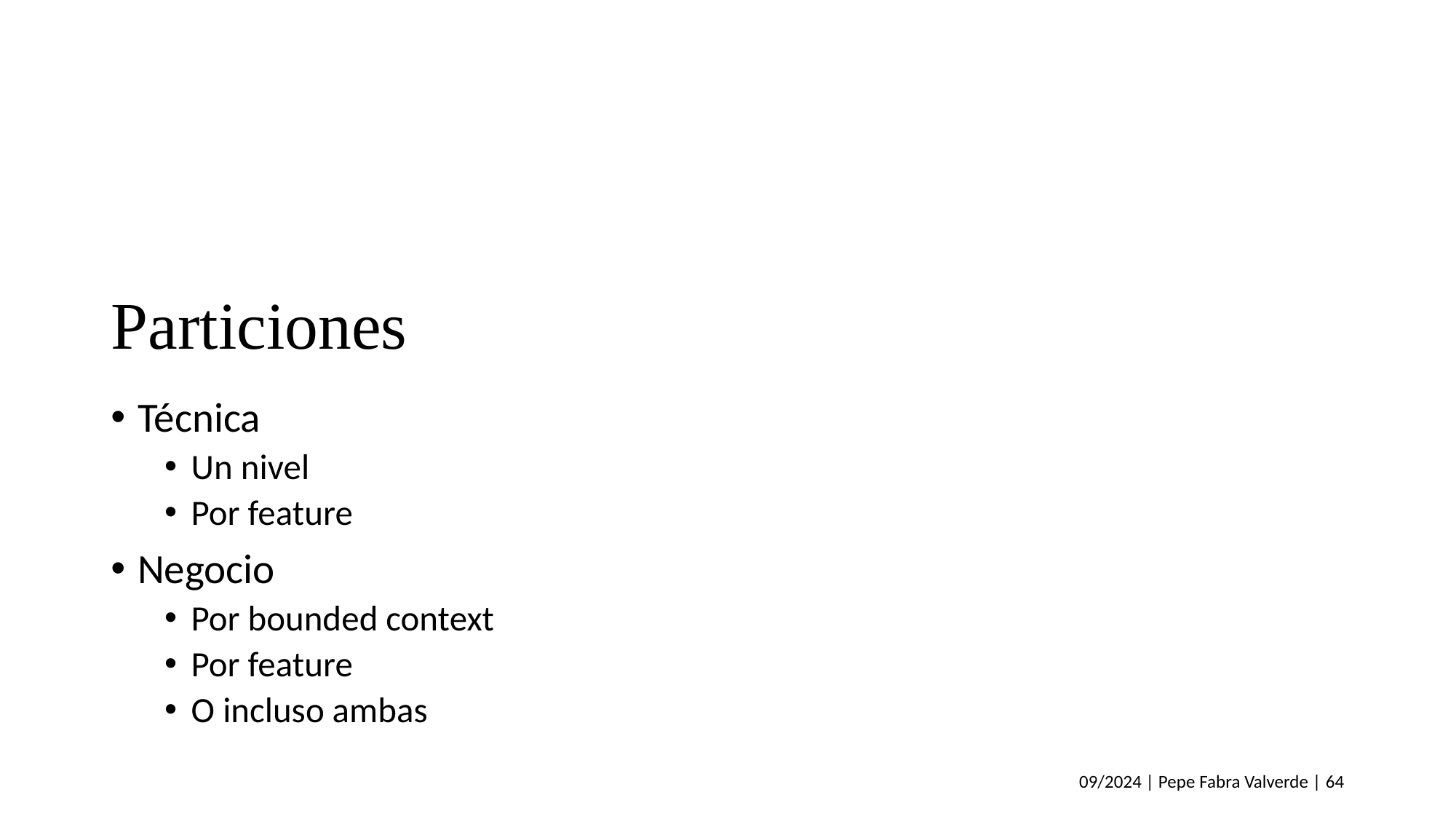

# Particiones
Técnica
Un nivel
Por feature
Negocio
Por bounded context
Por feature
O incluso ambas
09/2024 | Pepe Fabra Valverde | 64